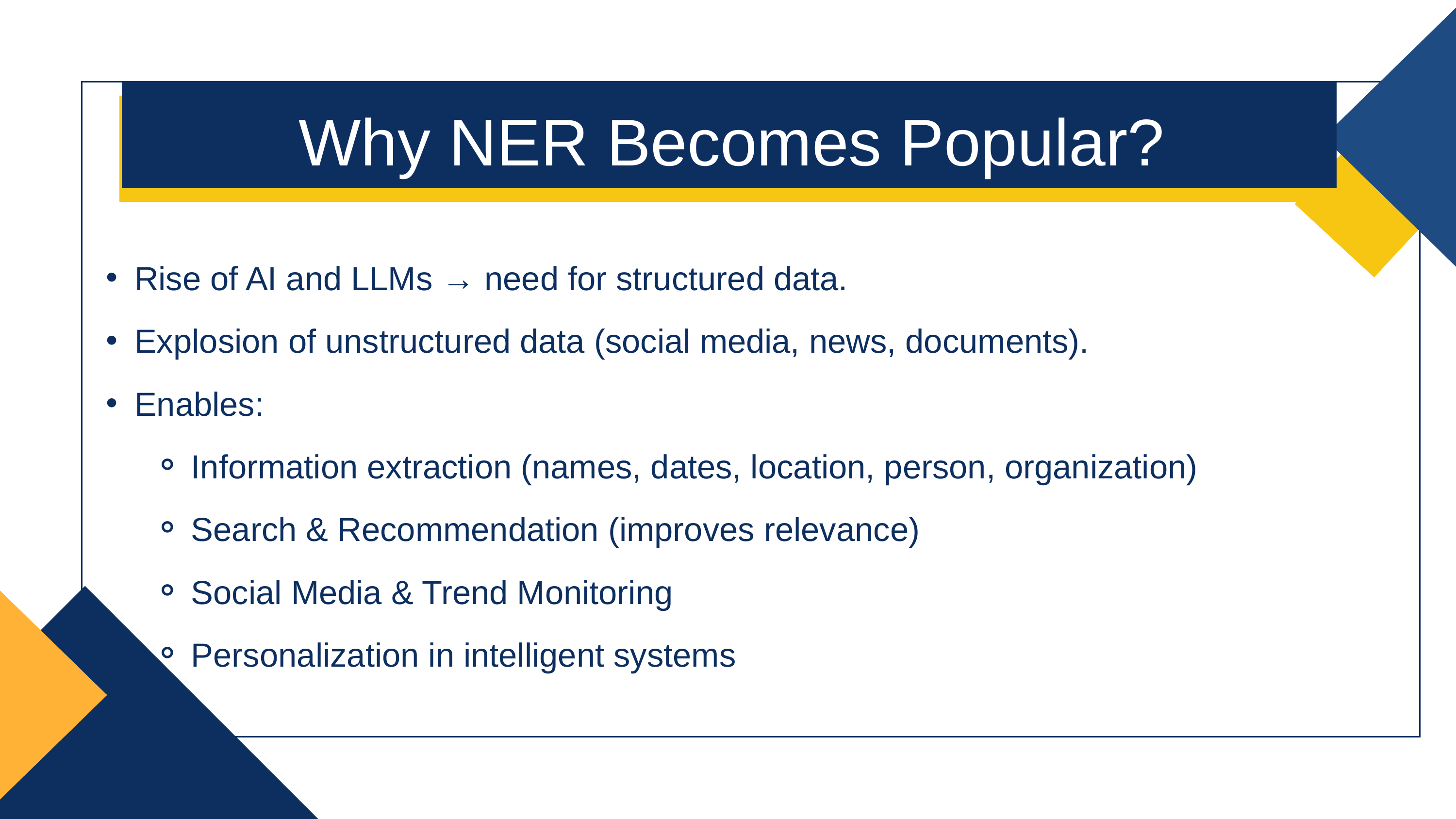

Why NER Becomes Popular?
Rise of AI and LLMs → need for structured data.
Explosion of unstructured data (social media, news, documents).
Enables:
Information extraction (names, dates, location, person, organization)
Search & Recommendation (improves relevance)
Social Media & Trend Monitoring
Personalization in intelligent systems